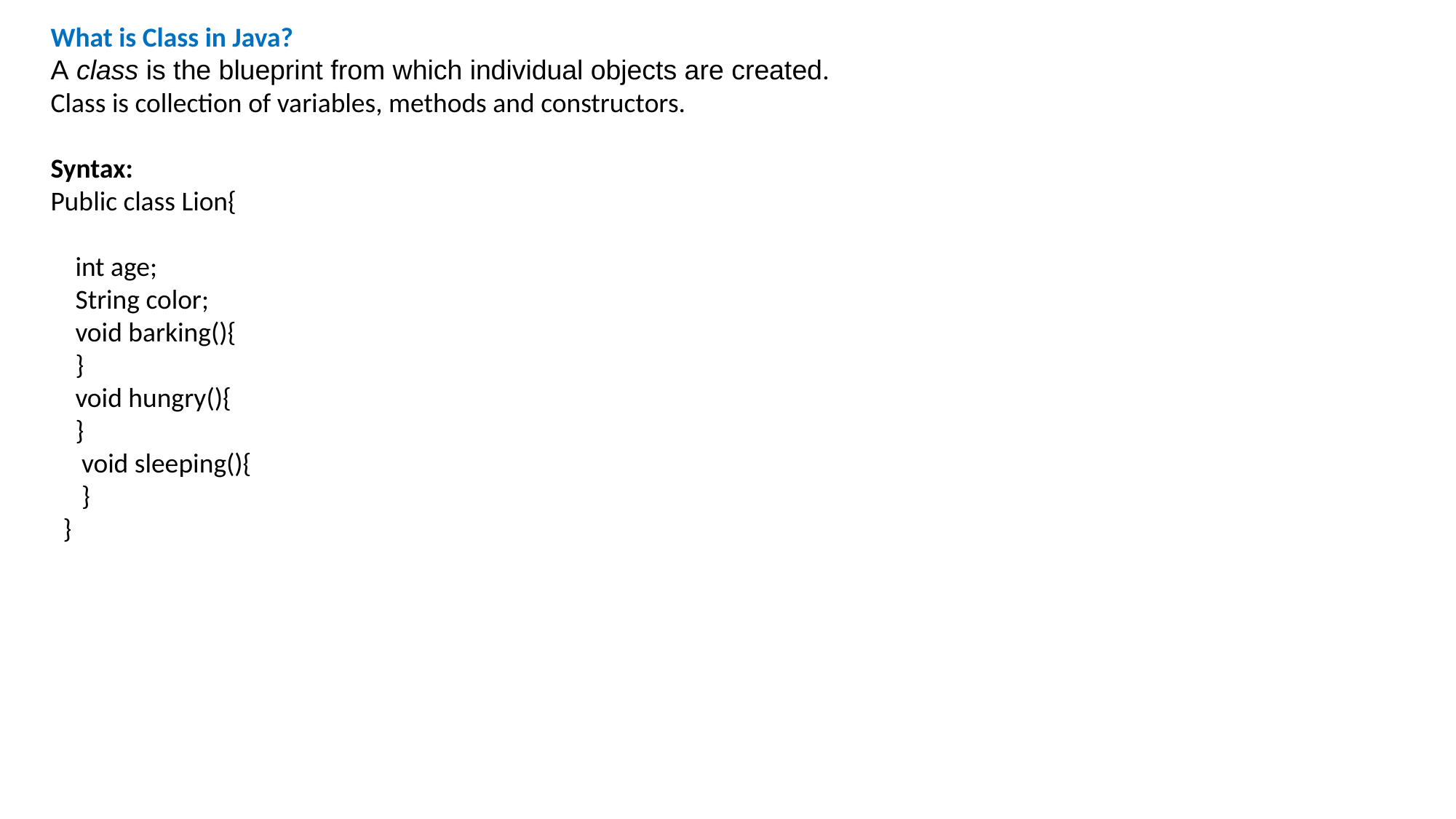

What is Class in Java?
A class is the blueprint from which individual objects are created.
Class is collection of variables, methods and constructors.

Syntax:
Public class Lion{

    int age;
    String color;
    void barking(){
    }
    void hungry(){
    }
     void sleeping(){
     }
  }